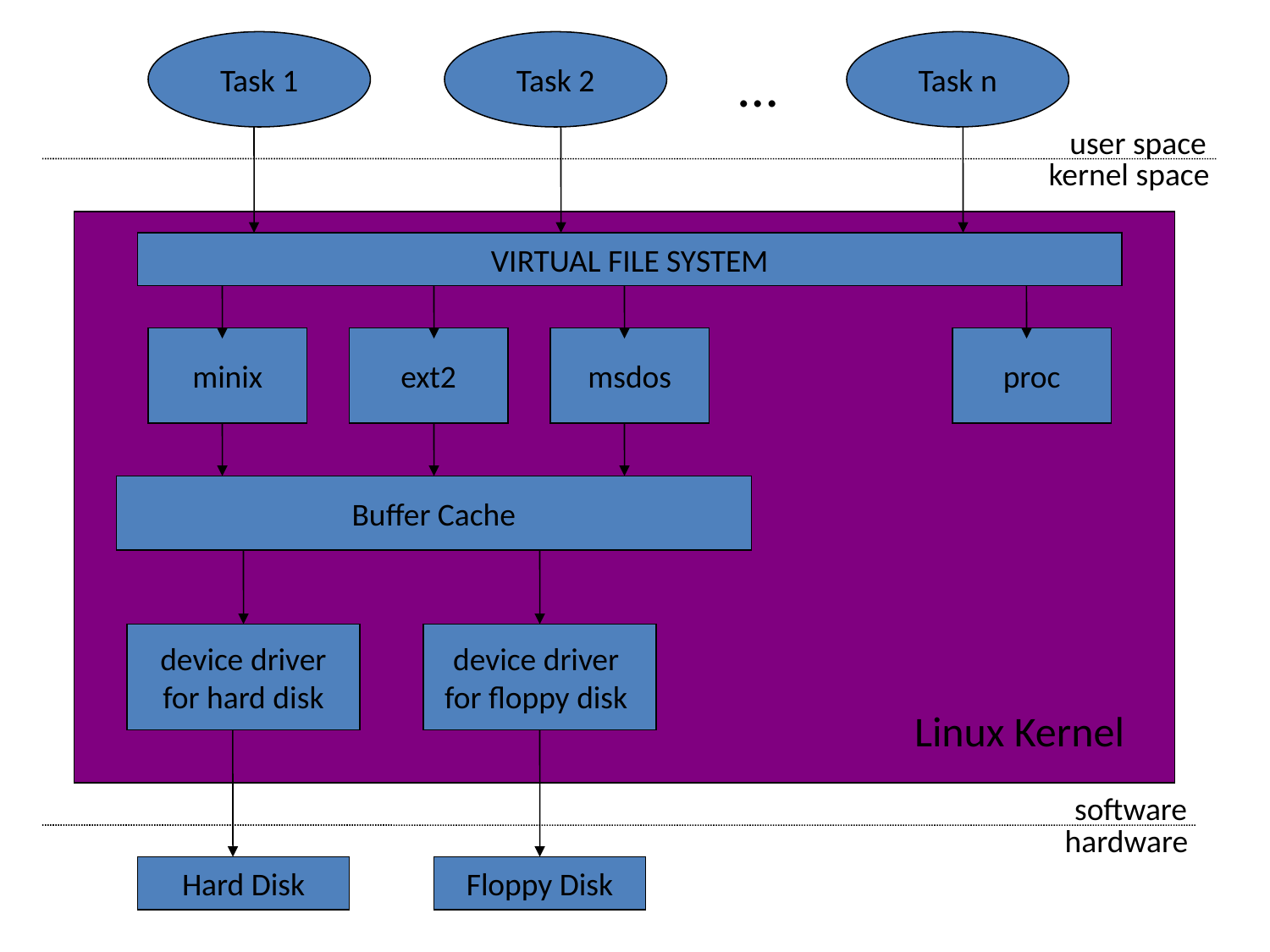

Task 1
Task 2
Task n
…
user space

kernel space

VIRTUAL FILE SYSTEM

minix
ext2
msdos
proc

Buffer Cache

device driver
for hard disk
device driver
for floppy disk
Linux Kernel

software
hardware

Hard Disk
Floppy Disk